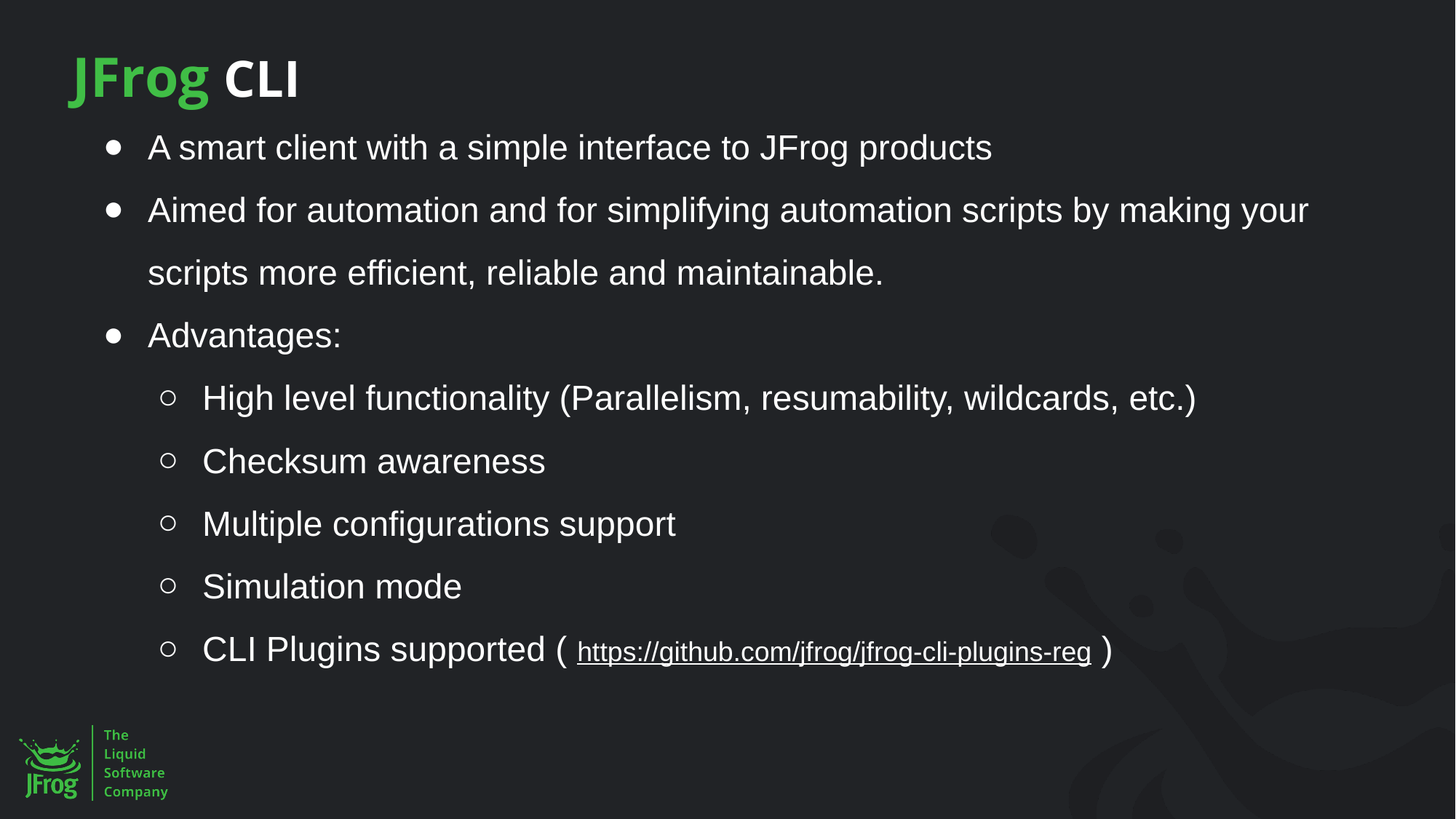

# JFrog CLI

A smart client with a simple interface to JFrog products
Aimed for automation and for simplifying automation scripts by making your scripts more efficient, reliable and maintainable.
Advantages:
High level functionality (Parallelism, resumability, wildcards, etc.)
Checksum awareness
Multiple configurations support
Simulation mode
CLI Plugins supported ( https://github.com/jfrog/jfrog-cli-plugins-reg )